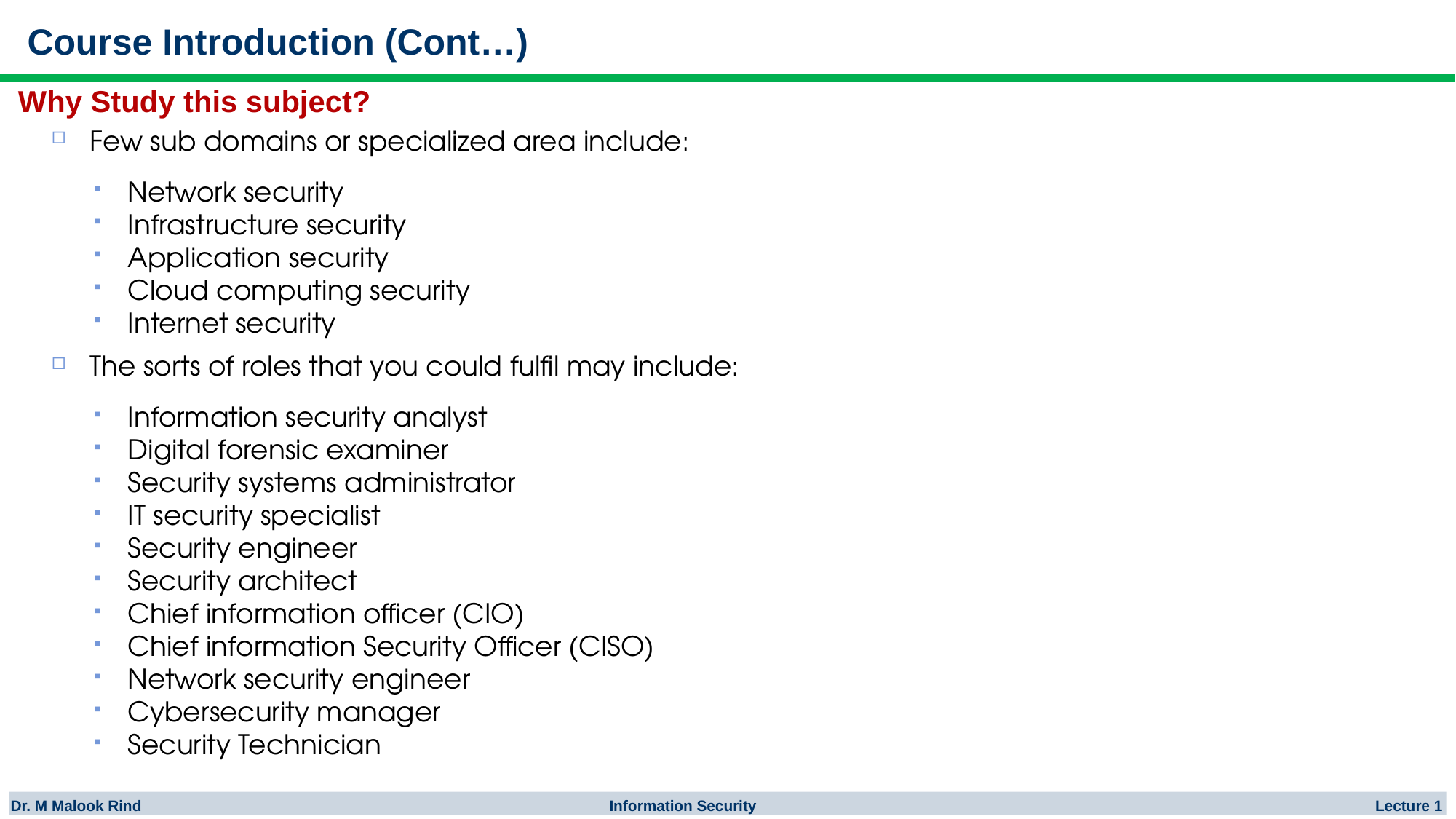

Course Introduction (Cont…)

# Why Study this subject?
Few sub domains or specialized area include:
Network security
Infrastructure security
Application security
Cloud computing security
Internet security
The sorts of roles that you could fulfil may include:
Information security analyst
Digital forensic examiner
Security systems administrator
IT security specialist
Security engineer
Security architect
Chief information officer (CIO)
Chief information Security Officer (CISO)
Network security engineer
Cybersecurity manager
Security Technician

Dr. M Malook Rind                                                                                                                Information Security                                                                                                                                                    Lecture 1